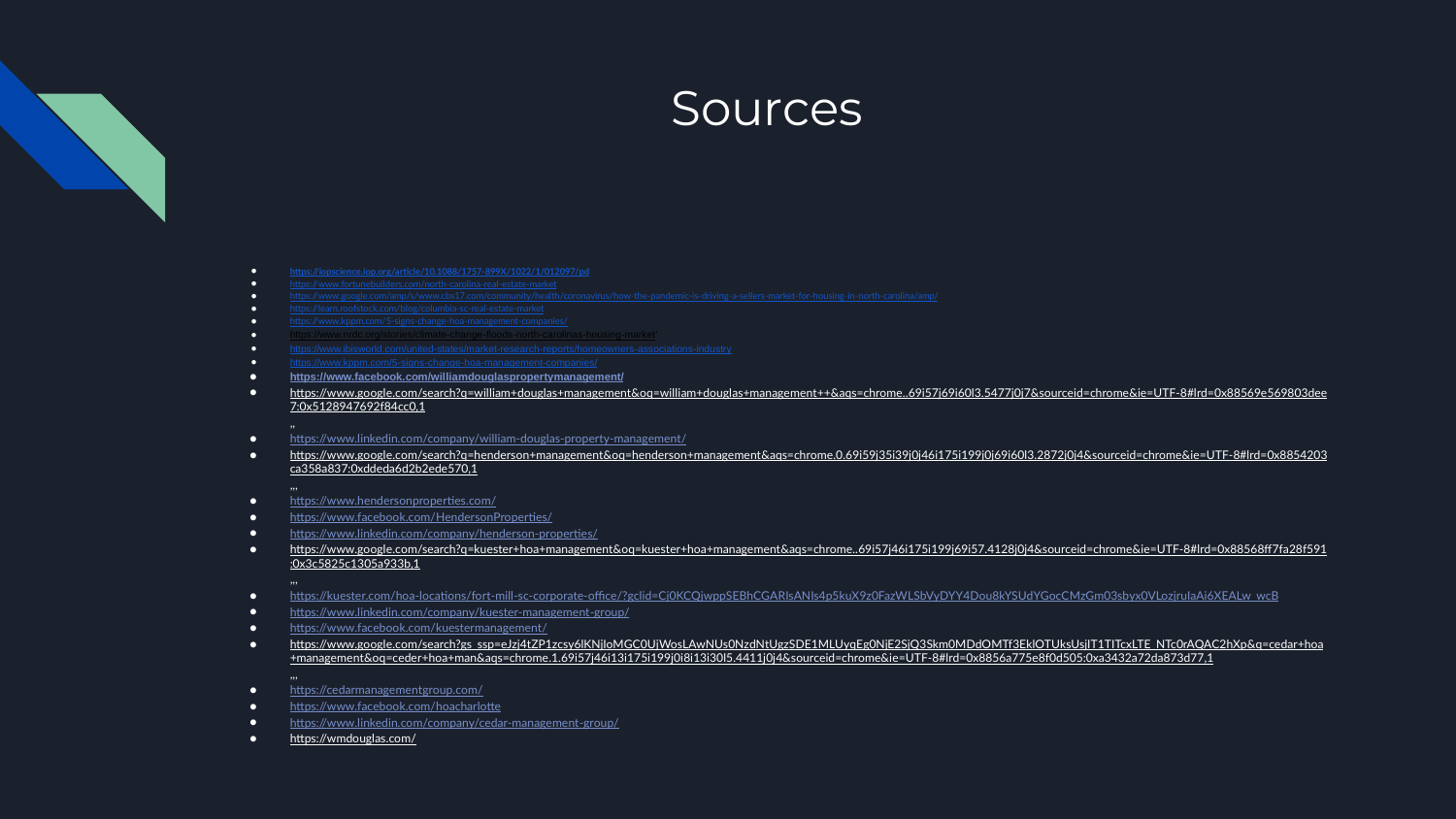

# Sources
https://iopscience.iop.org/article/10.1088/1757-899X/1022/1/012097/pd
https://www.fortunebuilders.com/north-carolina-real-estate-market
https://www.google.com/amp/s/www.cbs17.com/community/health/coronavirus/how-the-pandemic-is-driving-a-sellers-market-for-housing-in-north-carolina/amp/
https://learn.roofstock.com/blog/columbia-sc-real-estate-market
https://www.kppm.com/5-signs-change-hoa-management-companies/
https://www.nrdc.org/stories/climate-change-floods-north-carolinas-housing-market’
https://www.ibisworld.com/united-states/market-research-reports/homeowners-associations-industry
https://www.kppm.com/5-signs-change-hoa-management-companies/
https://www.facebook.com/williamdouglaspropertymanagement/
https://www.google.com/search?q=william+douglas+management&oq=william+douglas+management++&aqs=chrome..69i57j69i60l3.5477j0j7&sourceid=chrome&ie=UTF-8#lrd=0x88569e569803dee7:0x5128947692f84cc0,1,,
https://www.linkedin.com/company/william-douglas-property-management/
https://www.google.com/search?q=henderson+management&oq=henderson+management&aqs=chrome.0.69i59j35i39j0j46i175i199j0j69i60l3.2872j0j4&sourceid=chrome&ie=UTF-8#lrd=0x8854203ca358a837:0xddeda6d2b2ede570,1,,,
https://www.hendersonproperties.com/
https://www.facebook.com/HendersonProperties/
https://www.linkedin.com/company/henderson-properties/
https://www.google.com/search?q=kuester+hoa+management&oq=kuester+hoa+management&aqs=chrome..69i57j46i175i199j69i57.4128j0j4&sourceid=chrome&ie=UTF-8#lrd=0x88568ff7fa28f591:0x3c5825c1305a933b,1,,,
https://kuester.com/hoa-locations/fort-mill-sc-corporate-office/?gclid=Cj0KCQjwppSEBhCGARIsANIs4p5kuX9z0FazWLSbVyDYY4Dou8kYSUdYGocCMzGm03sbyx0VLozjruIaAi6XEALw_wcB
https://www.linkedin.com/company/kuester-management-group/
https://www.facebook.com/kuestermanagement/
https://www.google.com/search?gs_ssp=eJzj4tZP1zcsy6lKNjIoMGC0UjWosLAwNUs0NzdNtUgzSDE1MLUyqEg0NjE2SjQ3Skm0MDdOMTf3EklOTUksUsjIT1TITcxLTE_NTc0rAQAC2hXp&q=cedar+hoa+management&oq=ceder+hoa+man&aqs=chrome.1.69i57j46i13i175i199j0i8i13i30l5.4411j0j4&sourceid=chrome&ie=UTF-8#lrd=0x8856a775e8f0d505:0xa3432a72da873d77,1,,,
https://cedarmanagementgroup.com/
https://www.facebook.com/hoacharlotte
https://www.linkedin.com/company/cedar-management-group/
https://wmdouglas.com/